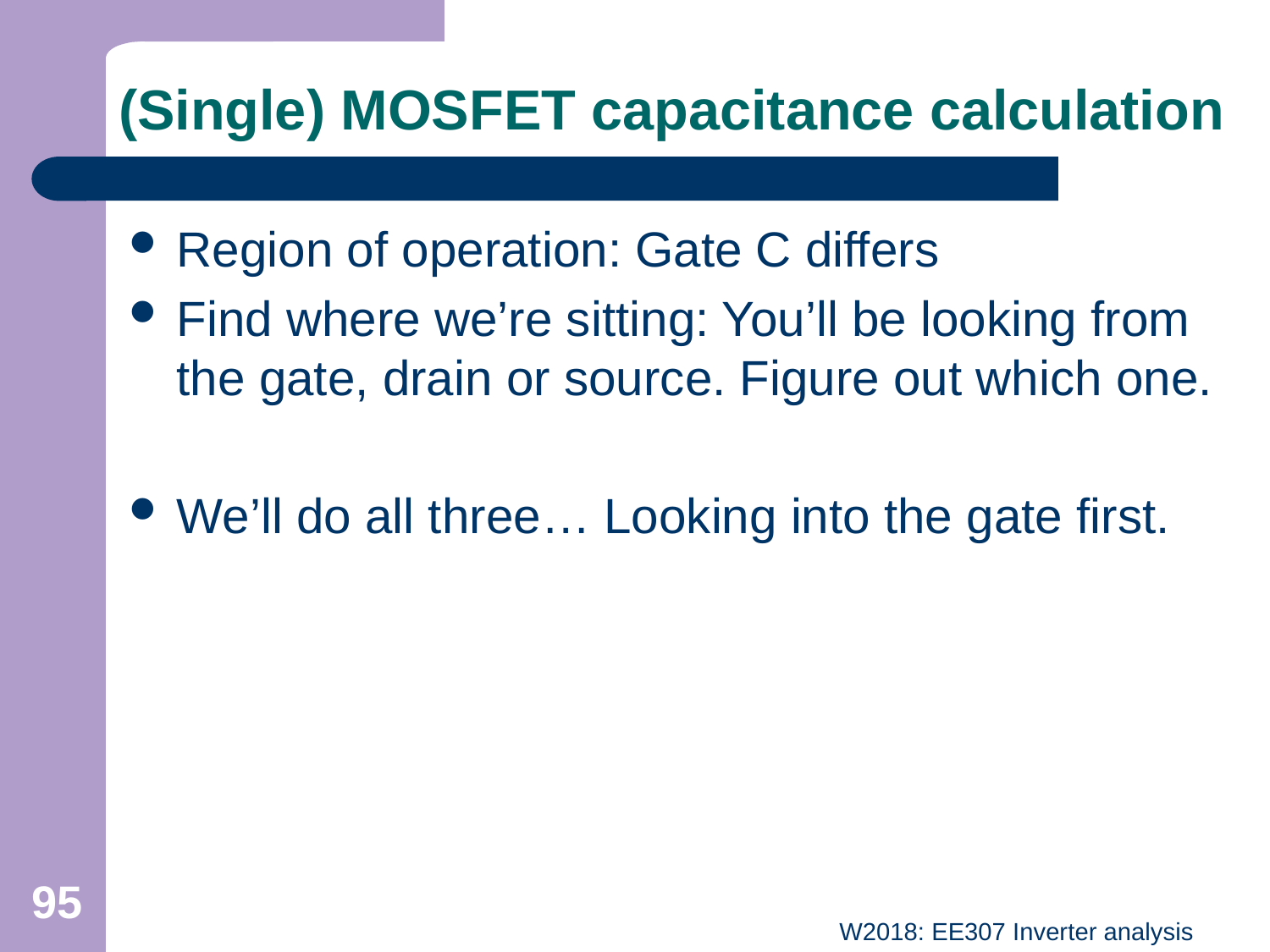

# (Single) MOSFET capacitance calculation
Region of operation: Gate C differs
Find where we’re sitting: You’ll be looking from the gate, drain or source. Figure out which one.

We’ll do all three… Looking into the gate first.

95
W2018: EE307 Inverter analysis